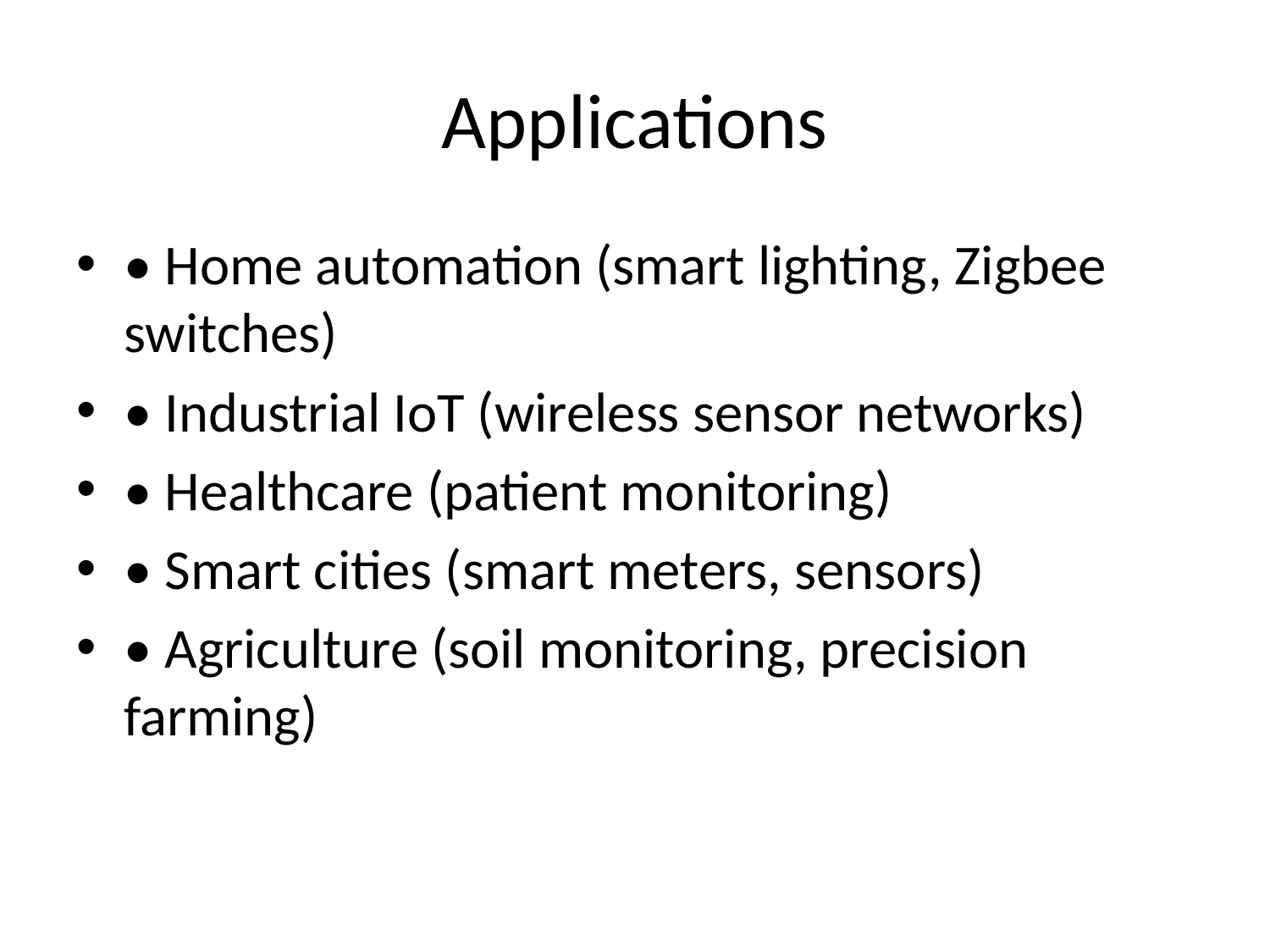

# Applications
• Home automation (smart lighting, Zigbee switches)
• Industrial IoT (wireless sensor networks)
• Healthcare (patient monitoring)
• Smart cities (smart meters, sensors)
• Agriculture (soil monitoring, precision farming)